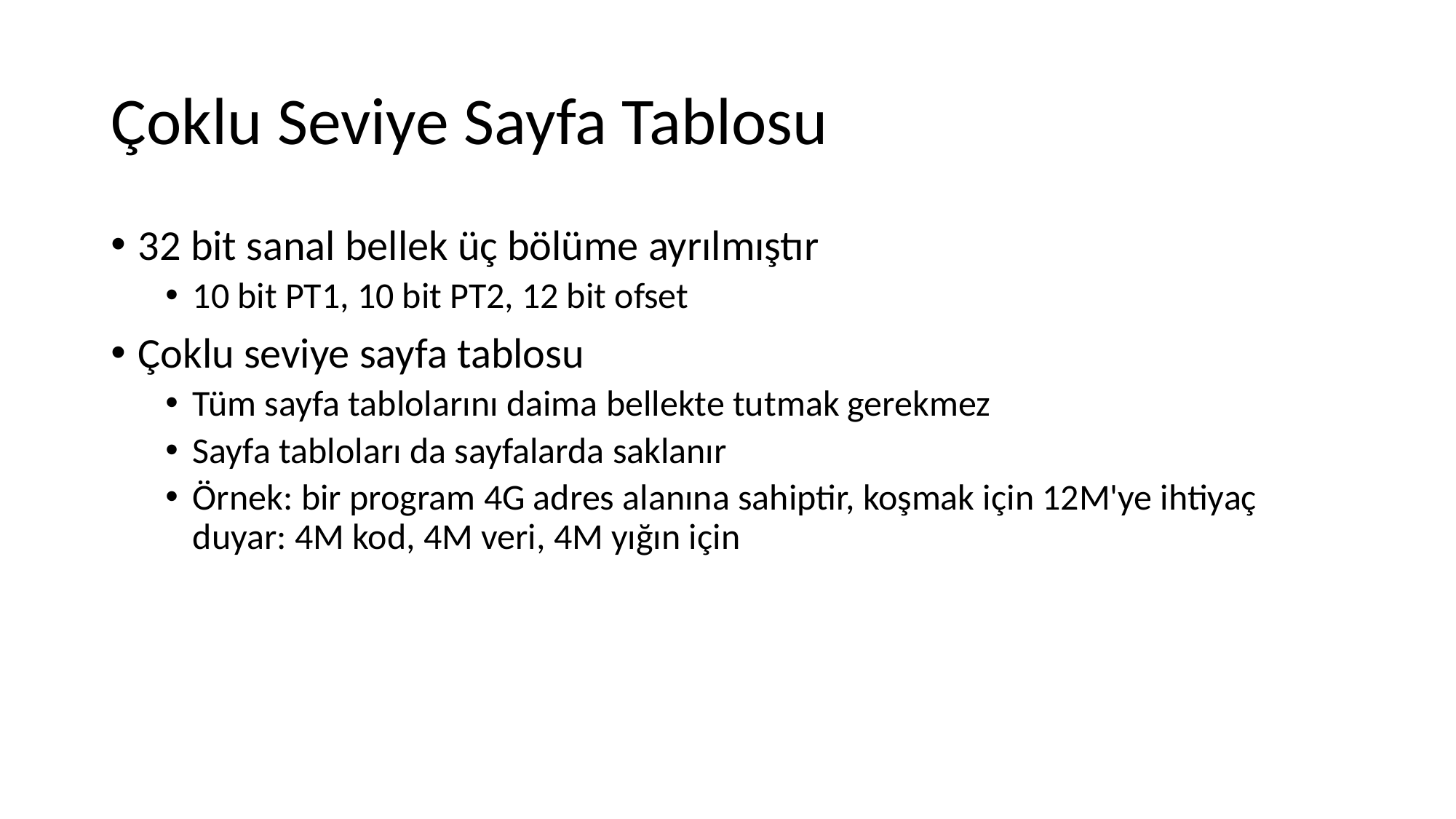

# Çoklu Seviye Sayfa Tablosu
32 bit sanal bellek üç bölüme ayrılmıştır
10 bit PT1, 10 bit PT2, 12 bit ofset
Çoklu seviye sayfa tablosu
Tüm sayfa tablolarını daima bellekte tutmak gerekmez
Sayfa tabloları da sayfalarda saklanır
Örnek: bir program 4G adres alanına sahiptir, koşmak için 12M'ye ihtiyaç duyar: 4M kod, 4M veri, 4M yığın için